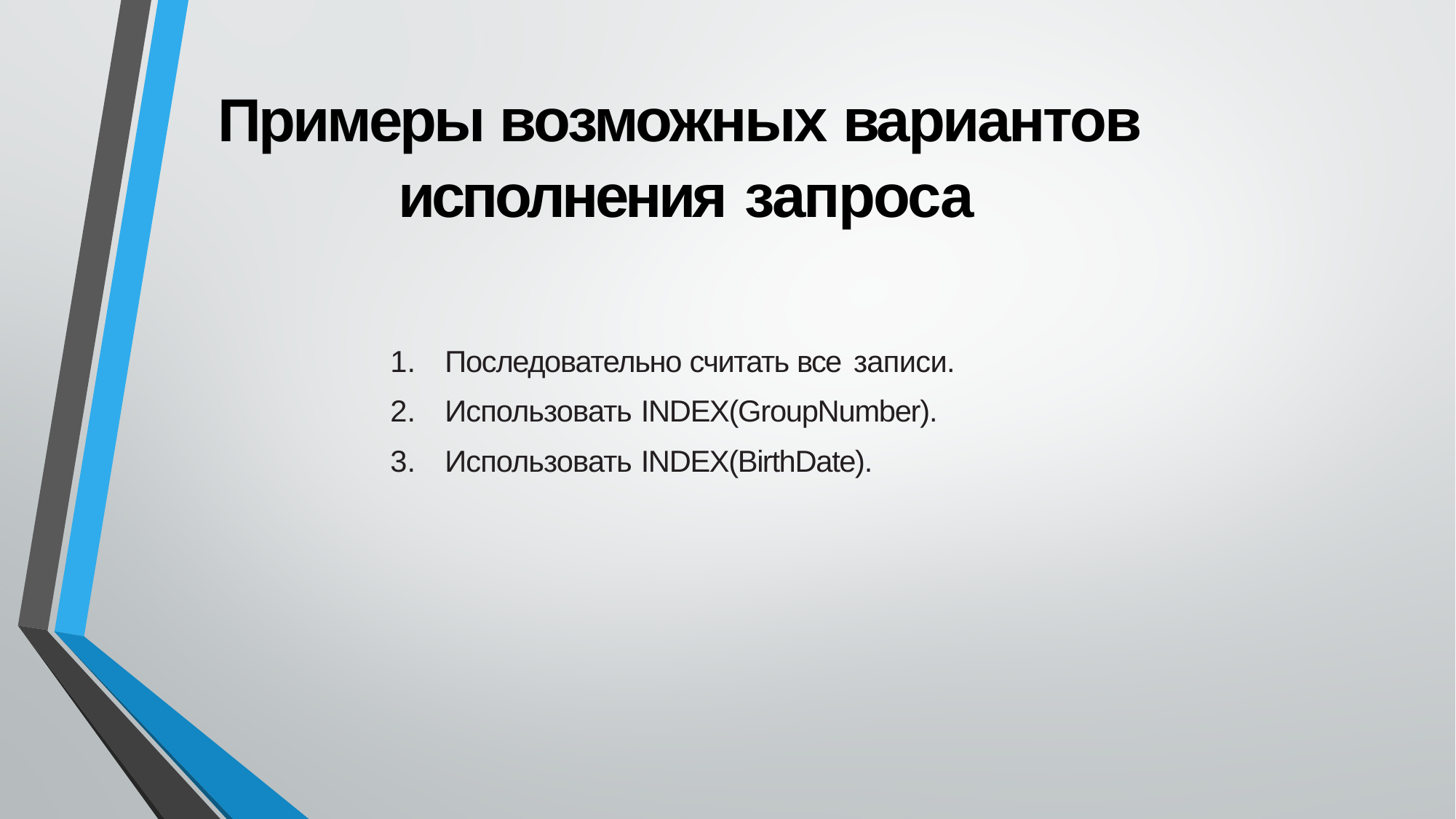

# Примеры возможных вариантов  исполнения запроса
Последовательно считать все записи.
Использовать INDEX(GroupNumber).
Использовать INDEX(BirthDate).